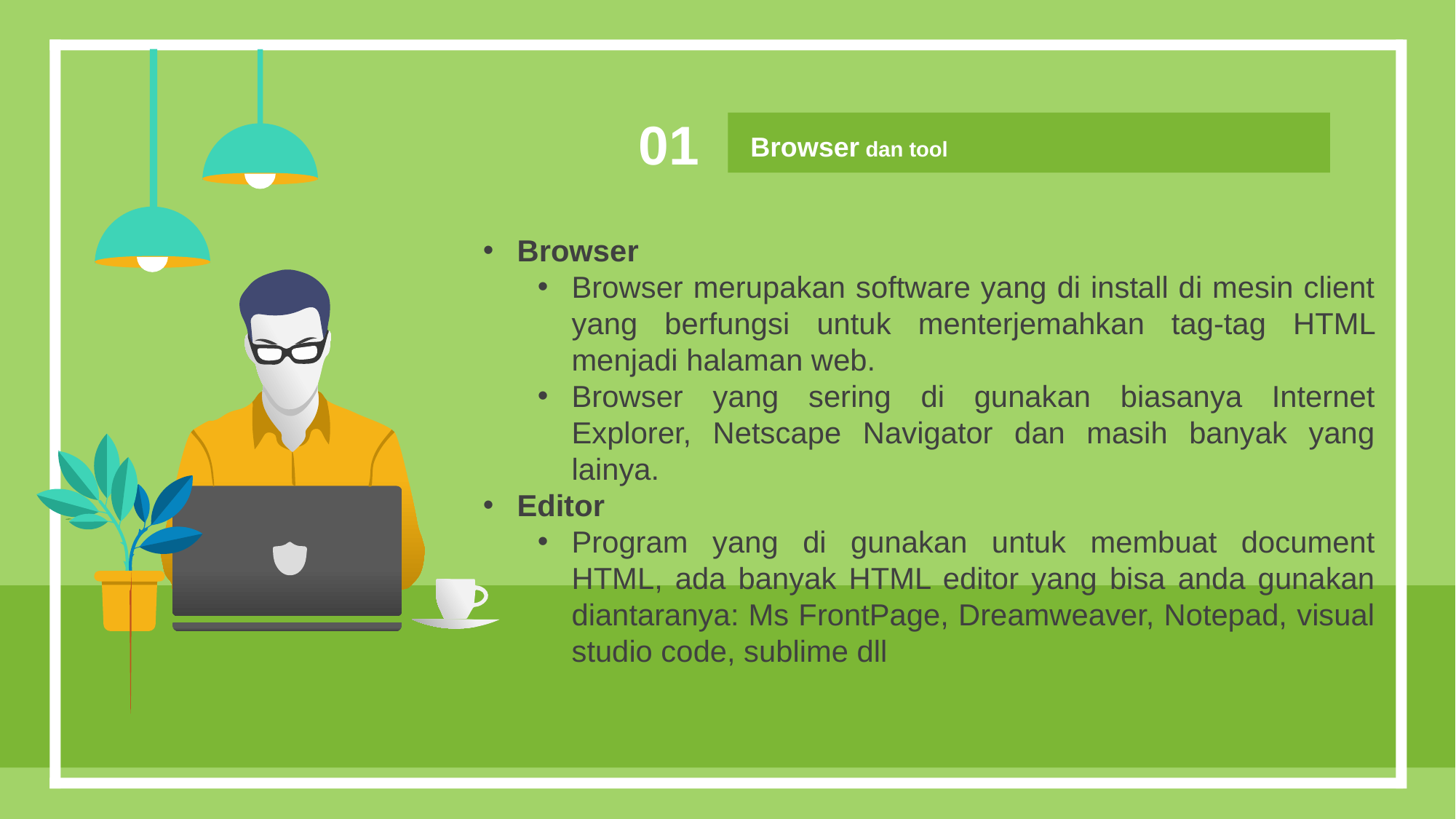

01

Browser dan tool
Browser
Browser merupakan software yang di install di mesin client yang berfungsi untuk menterjemahkan tag-tag HTML menjadi halaman web.
Browser yang sering di gunakan biasanya Internet Explorer, Netscape Navigator dan masih banyak yang lainya.
Editor
Program yang di gunakan untuk membuat document HTML, ada banyak HTML editor yang bisa anda gunakan diantaranya: Ms FrontPage, Dreamweaver, Notepad, visual studio code, sublime dll